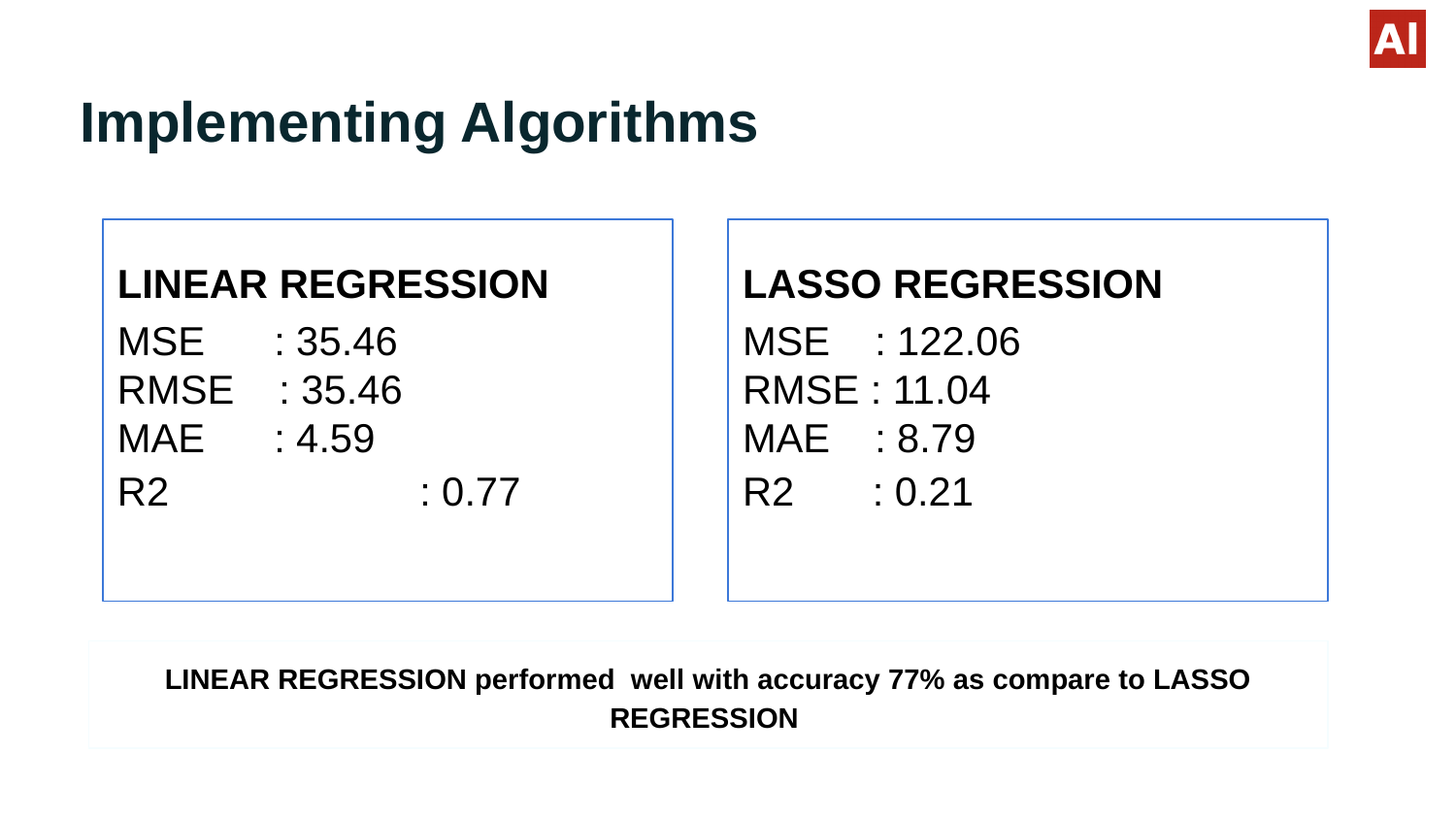

# Implementing Algorithms

LINEAR REGRESSION
MSE	 : 35.46
RMSE    : 35.46
MAE	 : 4.59
R2 		 : 0.77
LASSO REGRESSION
MSE    : 122.06
RMSE : 11.04
MAE    : 8.79
R2       : 0.21
LINEAR REGRESSION performed  well with accuracy 77% as compare to LASSO REGRESSION